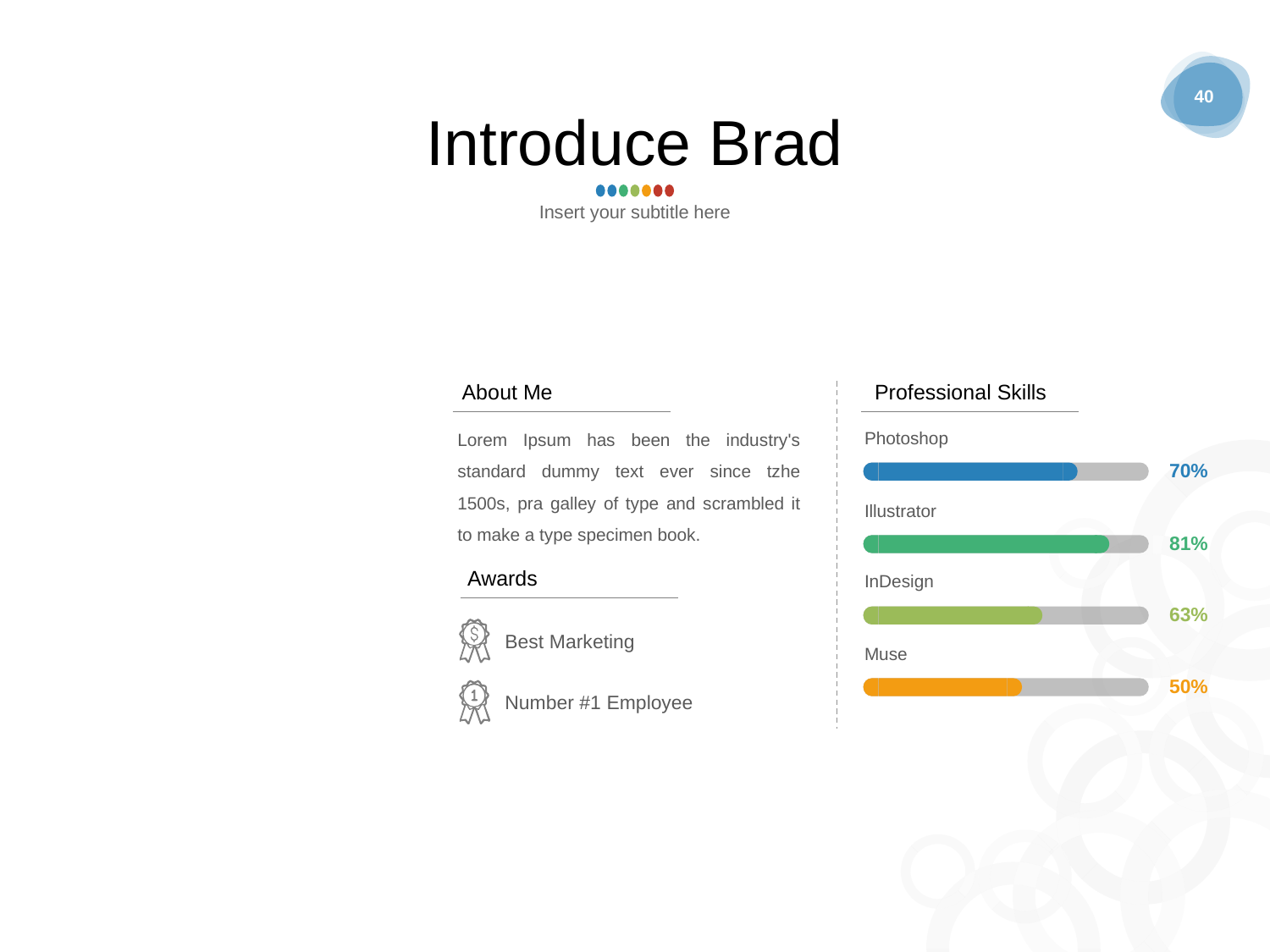

40
# Introduce Brad
Insert your subtitle here

About Me
Professional Skills
Lorem Ipsum has been the industry's standard dummy text ever since tzhe 1500s, pra galley of type and scrambled it to make a type specimen book.
Photoshop
70%

Illustrator
81%

Awards
InDesign
63%

Best Marketing
Muse
50%

Number #1 Employee